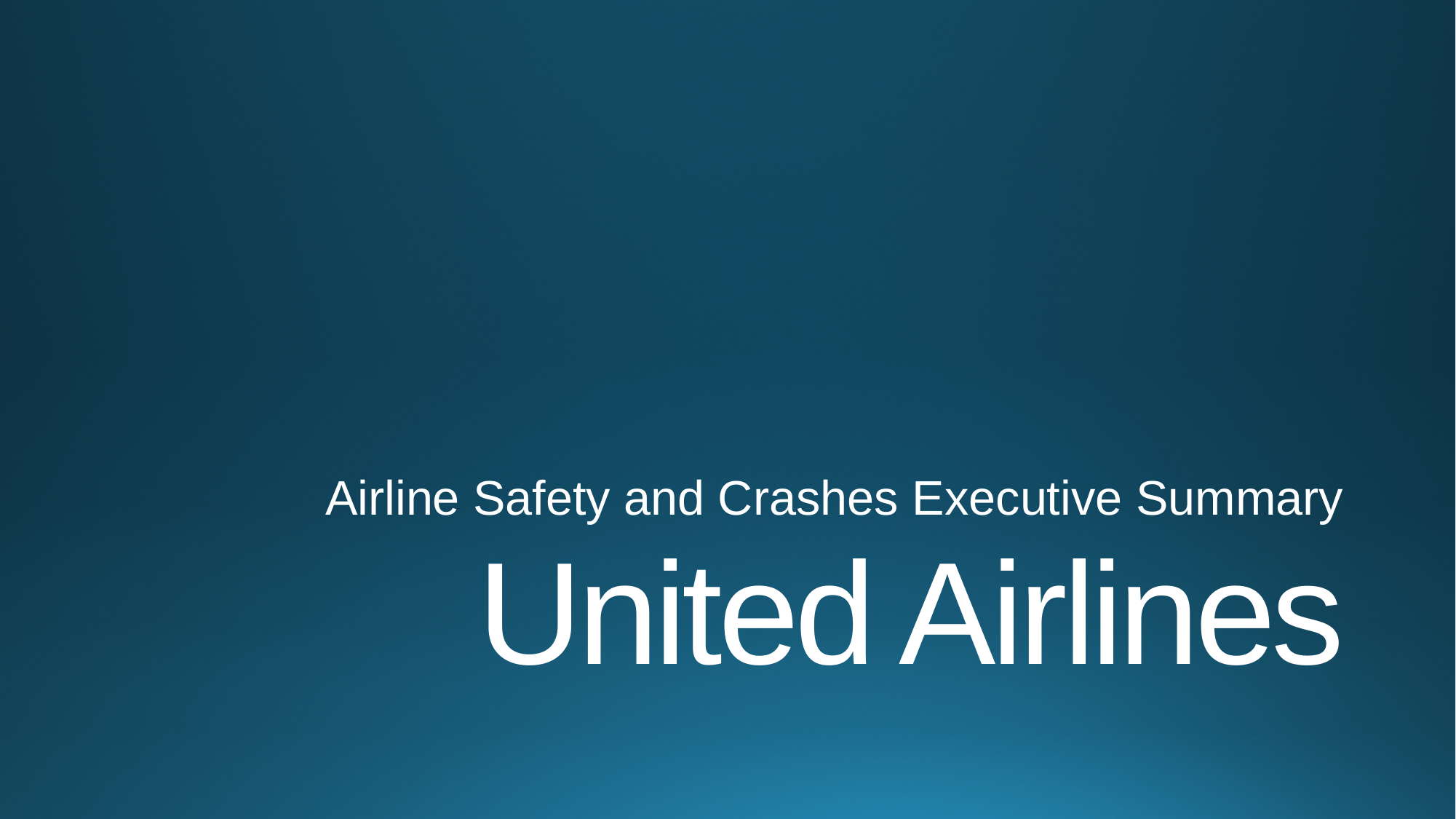

Airline Safety and Crashes Executive Summary
# United Airlines